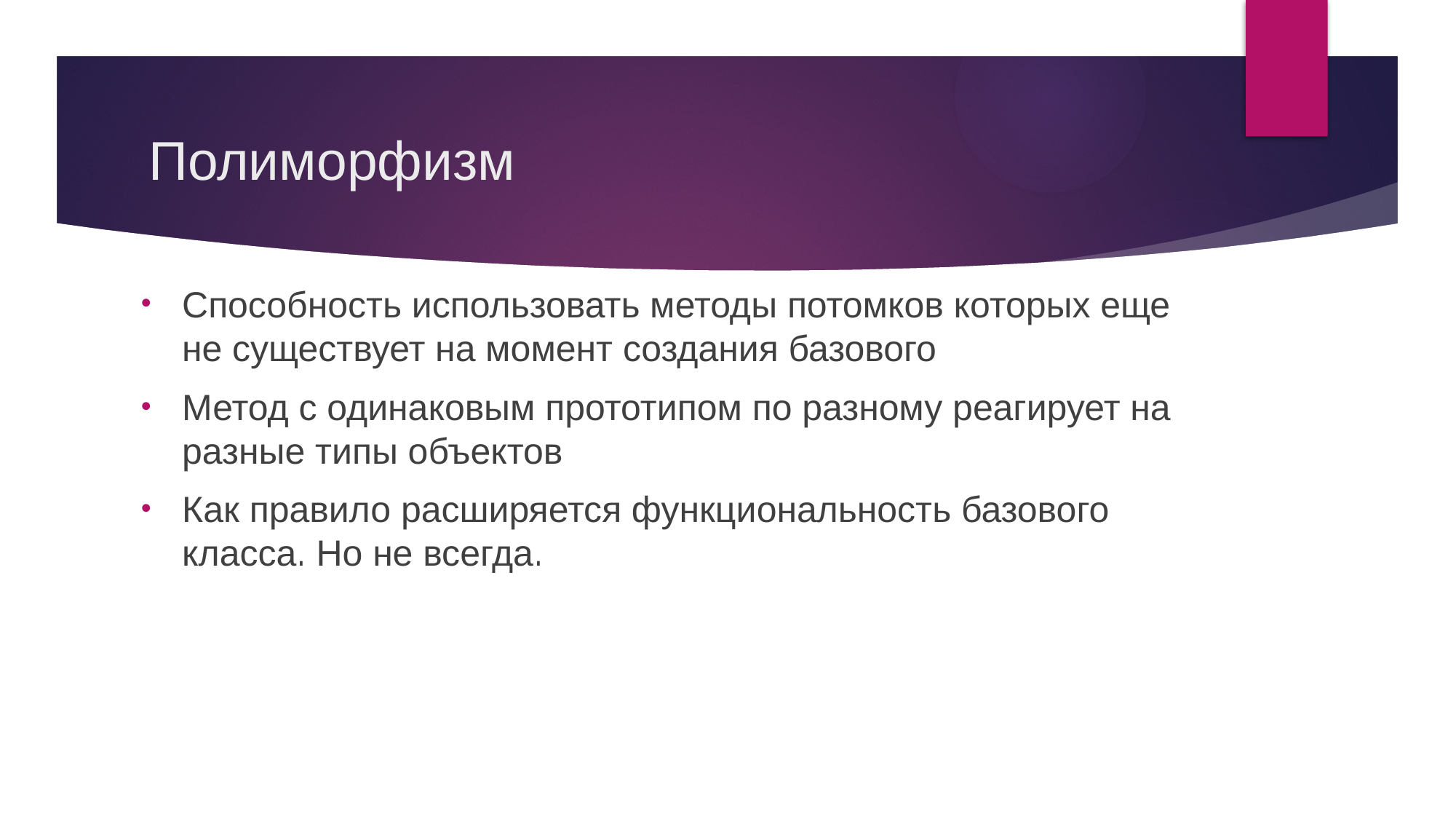

# Полиморфизм
Способность использовать методы потомков которых еще не существует на момент создания базового
Метод с одинаковым прототипом по разному реагирует на разные типы объектов
Как правило расширяется функциональность базового класса. Но не всегда.